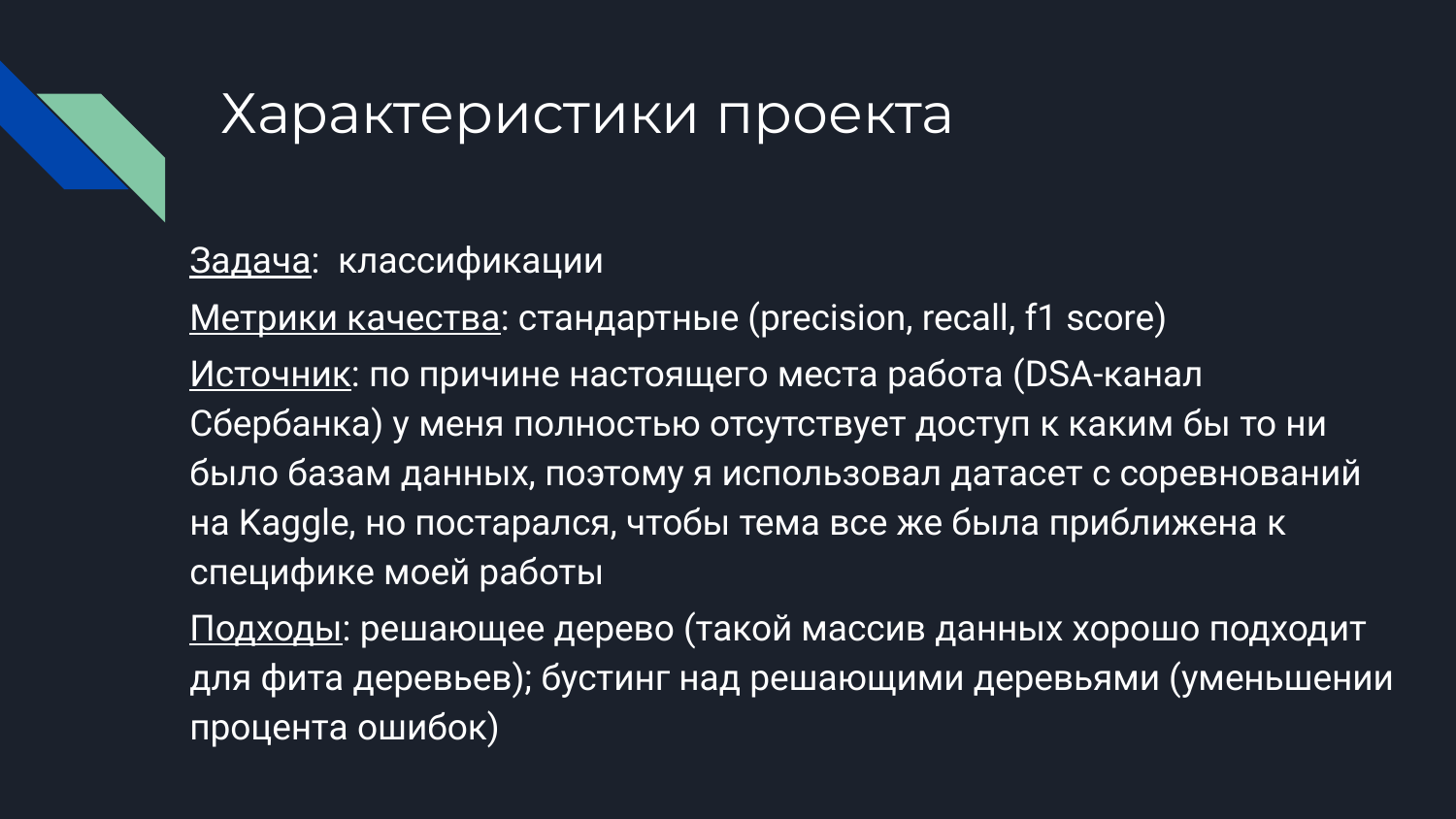

# Характеристики проекта
Задача:  классификации
Метрики качества: стандартные (precision, recall, f1 score)
Источник: по причине настоящего места работа (DSA-канал Сбербанка) у меня полностью отсутствует доступ к каким бы то ни было базам данных, поэтому я использовал датасет с соревнований на Kaggle, но постарался, чтобы тема все же была приближена к специфике моей работы
Подходы: решающее дерево (такой массив данных хорошо подходит для фита деревьев); бустинг над решающими деревьями (уменьшении процента ошибок)